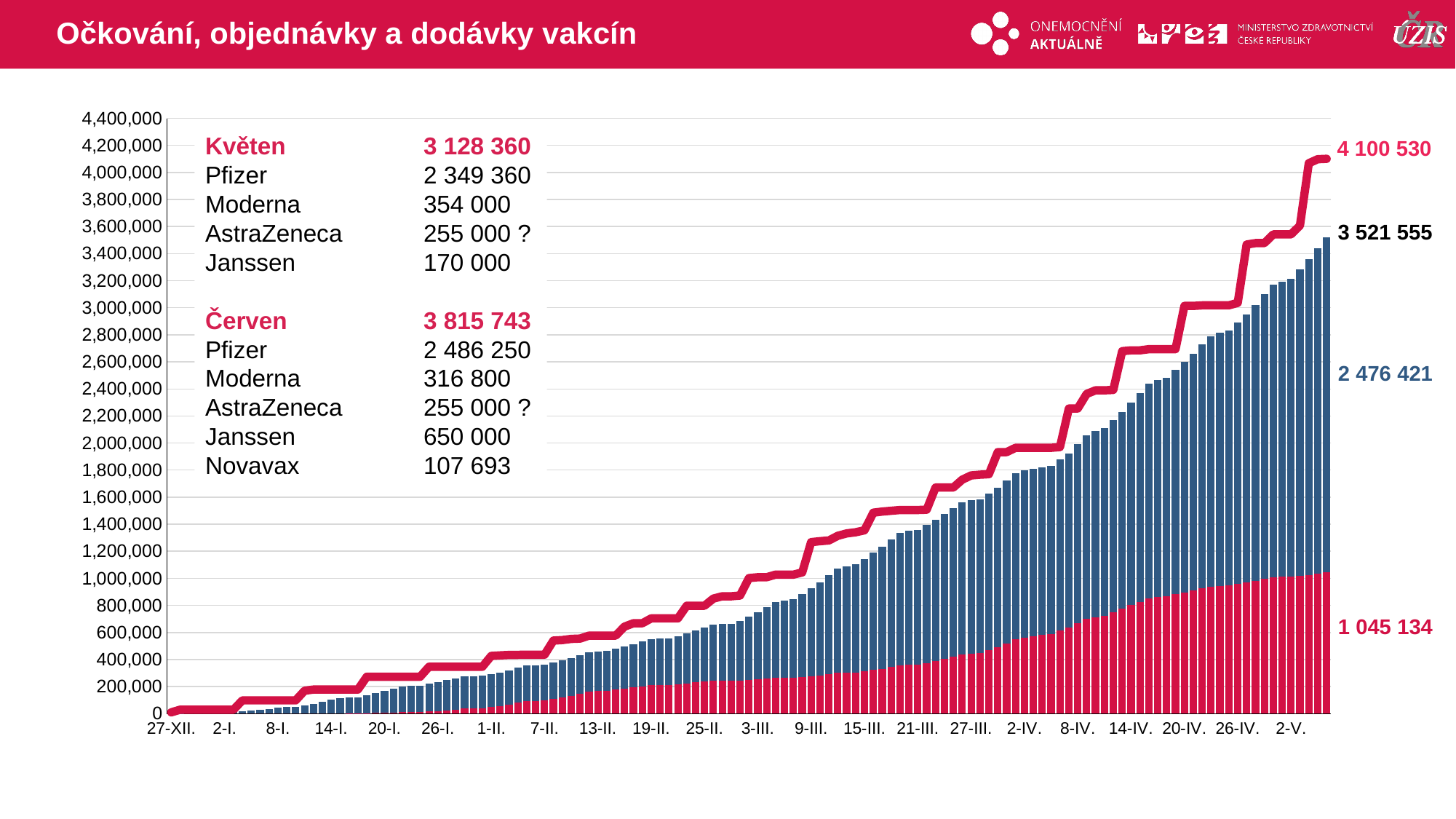

# Očkování, objednávky a dodávky vakcín

### Chart

| Category | druhá dávka | první dávka | celkem dávek v ČR |
|---|---|---|---|
| 27-XII. | 0.0 | 1250.0 | 9750.0 |
| 28-XII. | 0.0 | 3548.0 | 29250.0 |
| 29-XII. | 0.0 | 6993.0 | 29250.0 |
| 30-XII. | 0.0 | 10467.0 | 29250.0 |
| 31-XII. | 0.0 | 11773.0 | 29250.0 |
| 1-I. | 0.0 | 12034.0 | 29250.0 |
| 2-I. | 0.0 | 13300.0 | 29250.0 |
| 3-I. | 0.0 | 14214.0 | 29250.0 |
| 4-I. | 0.0 | 17780.0 | 98475.0 |
| 5-I. | 0.0 | 22275.0 | 98475.0 |
| 6-I. | 0.0 | 28090.0 | 98475.0 |
| 7-I. | 0.0 | 36026.0 | 98475.0 |
| 8-I. | 0.0 | 45953.0 | 98475.0 |
| 9-I. | 0.0 | 47965.0 | 98475.0 |
| 10-I. | 0.0 | 49714.0 | 98475.0 |
| 11-I. | 0.0 | 59499.0 | 169650.0 |
| 12-I. | 0.0 | 72849.0 | 178050.0 |
| 13-I. | 0.0 | 86323.0 | 178050.0 |
| 14-I. | 0.0 | 101481.0 | 178050.0 |
| 15-I. | 0.0 | 115405.0 | 178050.0 |
| 16-I. | 2.0 | 118778.0 | 178050.0 |
| 17-I. | 635.0 | 121372.0 | 178050.0 |
| 18-I. | 2365.0 | 133820.0 | 272820.0 |
| 19-I. | 5062.0 | 146322.0 | 272820.0 |
| 20-I. | 7681.0 | 159863.0 | 272820.0 |
| 21-I. | 9400.0 | 175401.0 | 272820.0 |
| 22-I. | 10434.0 | 190138.0 | 272820.0 |
| 23-I. | 11299.0 | 193412.0 | 272820.0 |
| 24-I. | 12160.0 | 195656.0 | 272820.0 |
| 25-I. | 15101.0 | 205253.0 | 346530.0 |
| 26-I. | 19056.0 | 215747.0 | 346530.0 |
| 27-I. | 23544.0 | 224729.0 | 346530.0 |
| 28-I. | 29621.0 | 231759.0 | 346530.0 |
| 29-I. | 37418.0 | 237933.0 | 346530.0 |
| 30-I. | 38500.0 | 238651.0 | 346530.0 |
| 31-I. | 39669.0 | 239352.0 | 346530.0 |
| 1-II. | 47539.0 | 243290.0 | 426480.0 |
| 2-II. | 57697.0 | 247405.0 | 430680.0 |
| 3-II. | 68638.0 | 251786.0 | 433980.0 |
| 4-II. | 81534.0 | 256656.0 | 434580.0 |
| 5-II. | 92141.0 | 262087.0 | 435680.0 |
| 6-II. | 94474.0 | 262923.0 | 435680.0 |
| 7-II. | 96944.0 | 263767.0 | 435680.0 |
| 8-II. | 108265.0 | 267775.0 | 539800.0 |
| 9-II. | 120102.0 | 272812.0 | 543800.0 |
| 10-II. | 133189.0 | 278331.0 | 552500.0 |
| 11-II. | 149249.0 | 284609.0 | 555000.0 |
| 12-II. | 163854.0 | 291318.0 | 576600.0 |
| 13-II. | 166811.0 | 292886.0 | 576600.0 |
| 14-II. | 168176.0 | 293874.0 | 576600.0 |
| 15-II. | 177471.0 | 300211.0 | 576600.0 |
| 16-II. | 186453.0 | 308818.0 | 643290.0 |
| 17-II. | 194627.0 | 318464.0 | 667860.0 |
| 18-II. | 202600.0 | 330704.0 | 667860.0 |
| 19-II. | 209823.0 | 342446.0 | 703860.0 |
| 20-II. | 210985.0 | 344366.0 | 703860.0 |
| 21-II. | 211991.0 | 345389.0 | 703860.0 |
| 22-II. | 217967.0 | 355450.0 | 703860.0 |
| 23-II. | 224888.0 | 368251.0 | 797460.0 |
| 24-II. | 230875.0 | 382014.0 | 797460.0 |
| 25-II. | 236378.0 | 399871.0 | 797460.0 |
| 26-II. | 241684.0 | 415889.0 | 850360.0 |
| 27-II. | 242232.0 | 418817.0 | 867260.0 |
| 28-II. | 242771.0 | 421144.0 | 867260.0 |
| 1-III. | 246148.0 | 440425.0 | 872860.0 |
| 2-III. | 249660.0 | 467223.0 | 1001550.0 |
| 3-III. | 254126.0 | 497560.0 | 1008150.0 |
| 4-III. | 258741.0 | 530374.0 | 1008150.0 |
| 5-III. | 264071.0 | 558847.0 | 1027250.0 |
| 6-III. | 264893.0 | 570806.0 | 1027250.0 |
| 7-III. | 265716.0 | 582157.0 | 1027250.0 |
| 8-III. | 270508.0 | 611617.0 | 1043550.0 |
| 9-III. | 276822.0 | 647515.0 | 1267550.0 |
| 10-III. | 283716.0 | 688363.0 | 1274550.0 |
| 11-III. | 292009.0 | 732719.0 | 1279750.0 |
| 12-III. | 300352.0 | 771047.0 | 1314150.0 |
| 13-III. | 301624.0 | 788000.0 | 1332050.0 |
| 14-III. | 302749.0 | 800026.0 | 1340250.0 |
| 15-III. | 311451.0 | 828063.0 | 1354850.0 |
| 16-III. | 321871.0 | 866600.0 | 1485270.0 |
| 17-III. | 332298.0 | 903736.0 | 1493470.0 |
| 18-III. | 344628.0 | 941239.0 | 1499070.0 |
| 19-III. | 358127.0 | 975192.0 | 1504970.0 |
| 20-III. | 360126.0 | 990155.0 | 1504970.0 |
| 21-III. | 361652.0 | 997488.0 | 1504970.0 |
| 22-III. | 373993.0 | 1021551.0 | 1507170.0 |
| 23-III. | 387210.0 | 1047785.0 | 1671070.0 |
| 24-III. | 402775.0 | 1074274.0 | 1671070.0 |
| 25-III. | 420542.0 | 1100307.0 | 1671070.0 |
| 26-III. | 437924.0 | 1124772.0 | 1728870.0 |
| 27-III. | 442679.0 | 1133104.0 | 1760370.0 |
| 28-III. | 446770.0 | 1138578.0 | 1766070.0 |
| 29-III. | 467261.0 | 1157367.0 | 1769470.0 |
| 30-III. | 489262.0 | 1181748.0 | 1933270.0 |
| 31-III. | 516054.0 | 1204523.0 | 1933270.0 |
| 1-IV. | 547791.0 | 1229750.0 | 1964870.0 |
| 2-IV. | 560471.0 | 1236446.0 | 1964870.0 |
| 3-IV. | 571334.0 | 1239908.0 | 1964870.0 |
| 4-IV. | 580059.0 | 1242359.0 | 1964870.0 |
| 5-IV. | 587181.0 | 1244643.0 | 1964870.0 |
| 6-IV. | 616186.0 | 1260521.0 | 1970170.0 |
| 7-IV. | 638136.0 | 1283548.0 | 2255650.0 |
| 8-IV. | 668856.0 | 1321329.0 | 2255650.0 |
| 9-IV. | 698644.0 | 1359610.0 | 2362950.0 |
| 10-IV. | 713788.0 | 1374845.0 | 2389650.0 |
| 11-IV. | 723761.0 | 1384489.0 | 2389650.0 |
| 12-IV. | 748370.0 | 1421865.0 | 2392550.0 |
| 13-IV. | 774103.0 | 1457265.0 | 2679200.0 |
| 14-IV. | 801253.0 | 1495415.0 | 2685300.0 |
| 15-IV. | 826713.0 | 1542500.0 | 2685300.0 |
| 16-IV. | 852173.0 | 1586511.0 | 2693600.0 |
| 17-IV. | 861125.0 | 1602943.0 | 2693600.0 |
| 18-IV. | 866058.0 | 1615818.0 | 2693600.0 |
| 19-IV. | 881318.0 | 1659223.0 | 2693600.0 |
| 20-IV. | 896999.0 | 1700941.0 | 3013650.0 |
| 21-IV. | 911038.0 | 1747996.0 | 3013650.0 |
| 22-IV. | 928244.0 | 1801776.0 | 3017350.0 |
| 23-IV. | 940134.0 | 1850829.0 | 3017900.0 |
| 24-IV. | 945303.0 | 1868367.0 | 3017900.0 |
| 25-IV. | 949260.0 | 1882829.0 | 3017900.0 |
| 26-IV. | 956688.0 | 1931674.0 | 3035800.0 |
| 27-IV. | 968708.0 | 1979815.0 | 3467120.0 |
| 28-IV. | 982470.0 | 2037773.0 | 3477420.0 |
| 29-IV. | 997991.0 | 2101806.0 | 3477420.0 |
| 30-IV. | 1007669.0 | 2162906.0 | 3542120.0 |
| 1-V. | 1010982.0 | 2181981.0 | 3542120.0 |
| 2-V. | 1013189.0 | 2200627.0 | 3542120.0 |
| 3-V. | 1018047.0 | 2266512.0 | 3607020.0 |
| 4-V. | 1026176.0 | 2331256.0 | 4067680.0 |
| 5-V. | 1035309.0 | 2402641.0 | 4097680.0 |
| 6-V. | 1045134.0 | 2476421.0 | 4100530.0 |
Květen		3 128 360
Pfizer		2 349 360
Moderna		354 000
AstraZeneca	255 000 ?
Janssen		170 000

Červen		3 815 743
Pfizer		2 486 250
Moderna		316 800
AstraZeneca	255 000 ?
Janssen		650 000
Novavax		107 693
4 100 530
3 521 555
2 476 421
1 045 134